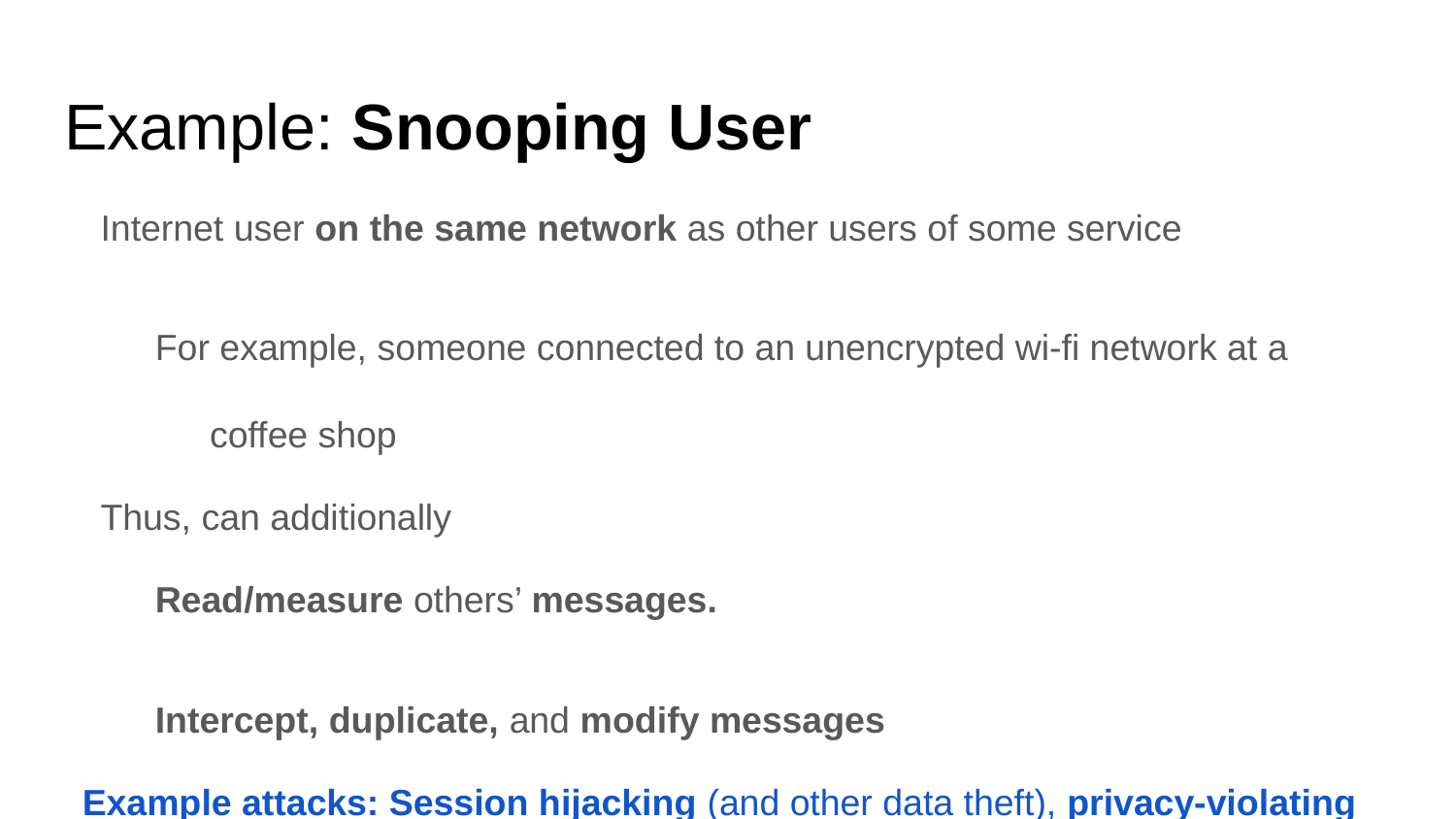

# Example: Snooping User
Internet user on the same network as other users of some service
For example, someone connected to an unencrypted wi-fi network at a coffee shop
Thus, can additionally
Read/measure others’ messages.
Intercept, duplicate, and modify messages
Example attacks: Session hijacking (and other data theft), privacy-violating side-channel attack, denial of service